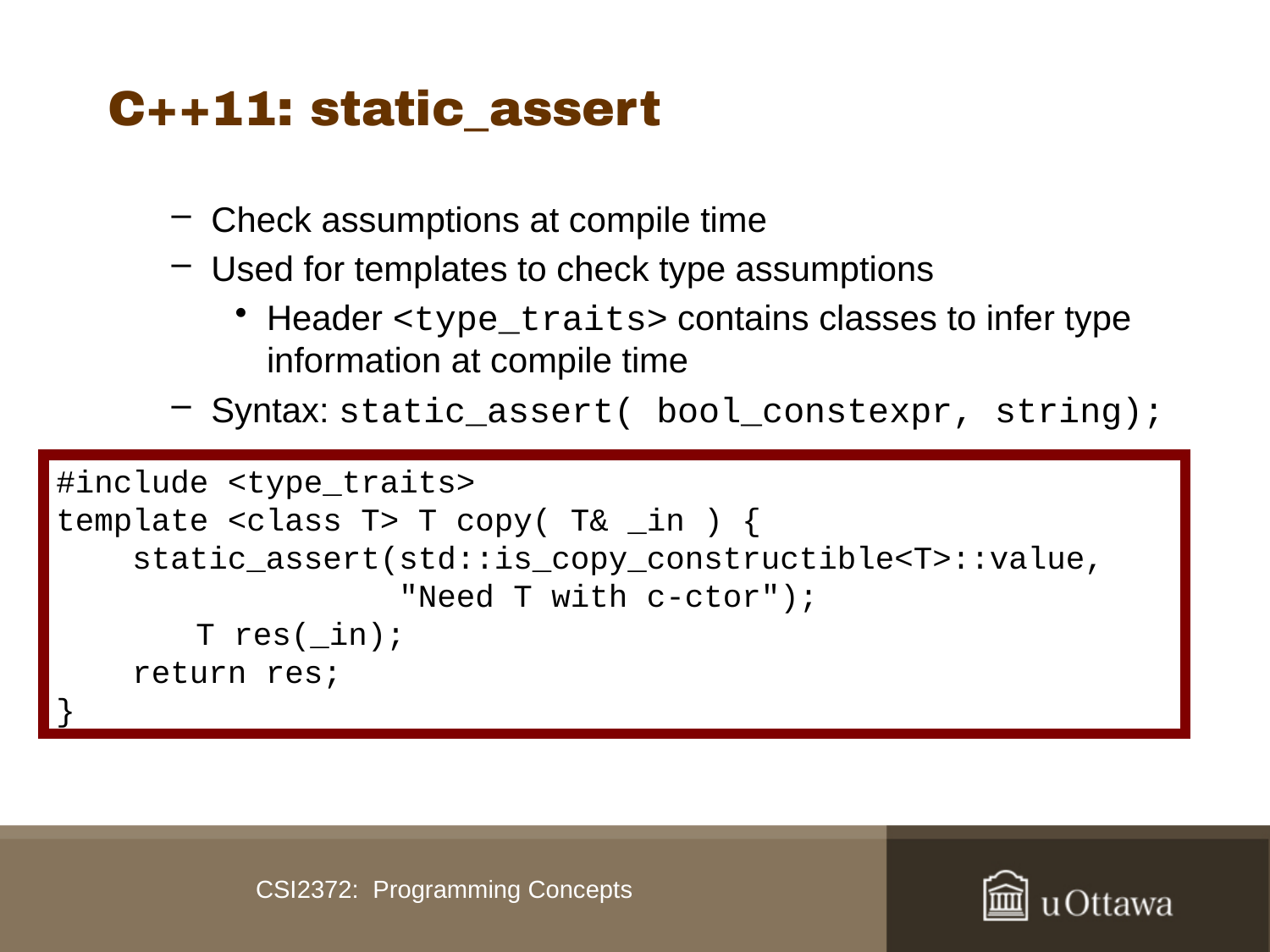

# C++11: static_assert
Check assumptions at compile time
Used for templates to check type assumptions
Header <type_traits> contains classes to infer type information at compile time
Syntax: static_assert( bool_constexpr, string);

#include <type_traits>
template <class T> T copy( T& _in ) {
    static_assert(std::is_copy_constructible<T>::value,
                  "Need T with c-ctor");
	    T res(_in);
    return res;
}
CSI2372:  Programming Concepts